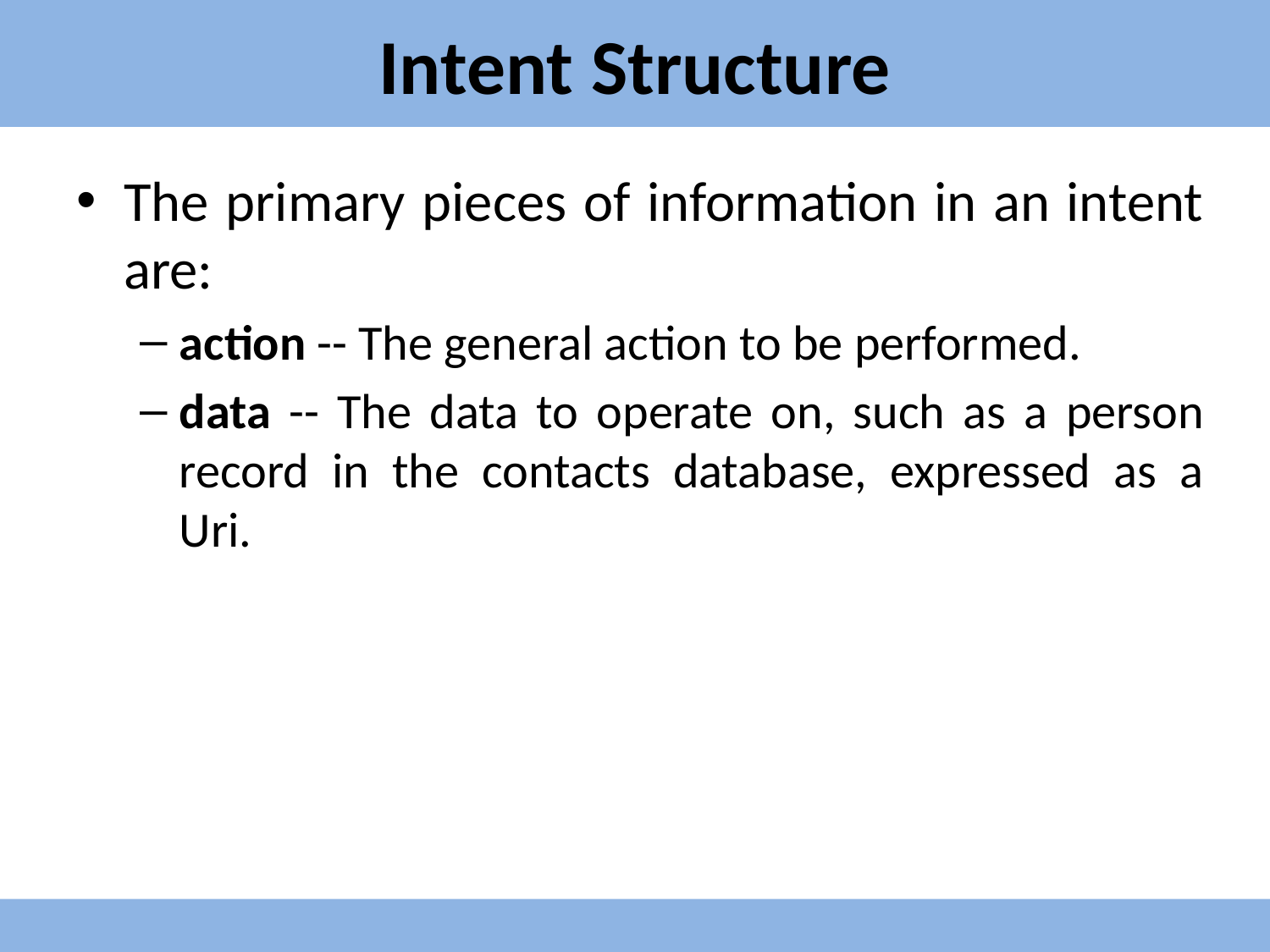

# Intent Structure
The primary pieces of information in an intent are:
action -- The general action to be performed.
data -- The data to operate on, such as a person record in the contacts database, expressed as a Uri.